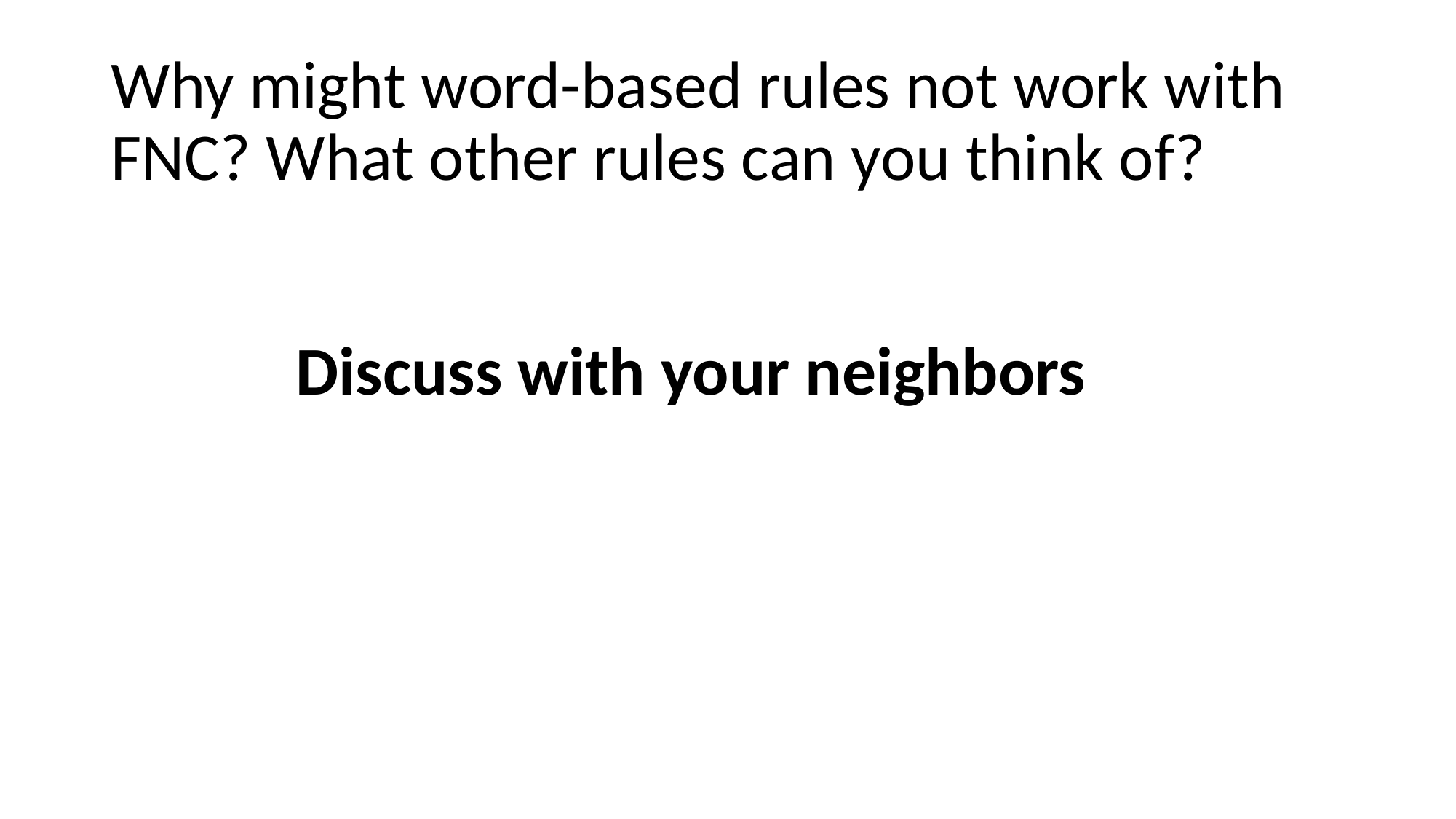

# Why might word-based rules not work with FNC? What other rules can you think of?
Discuss with your neighbors